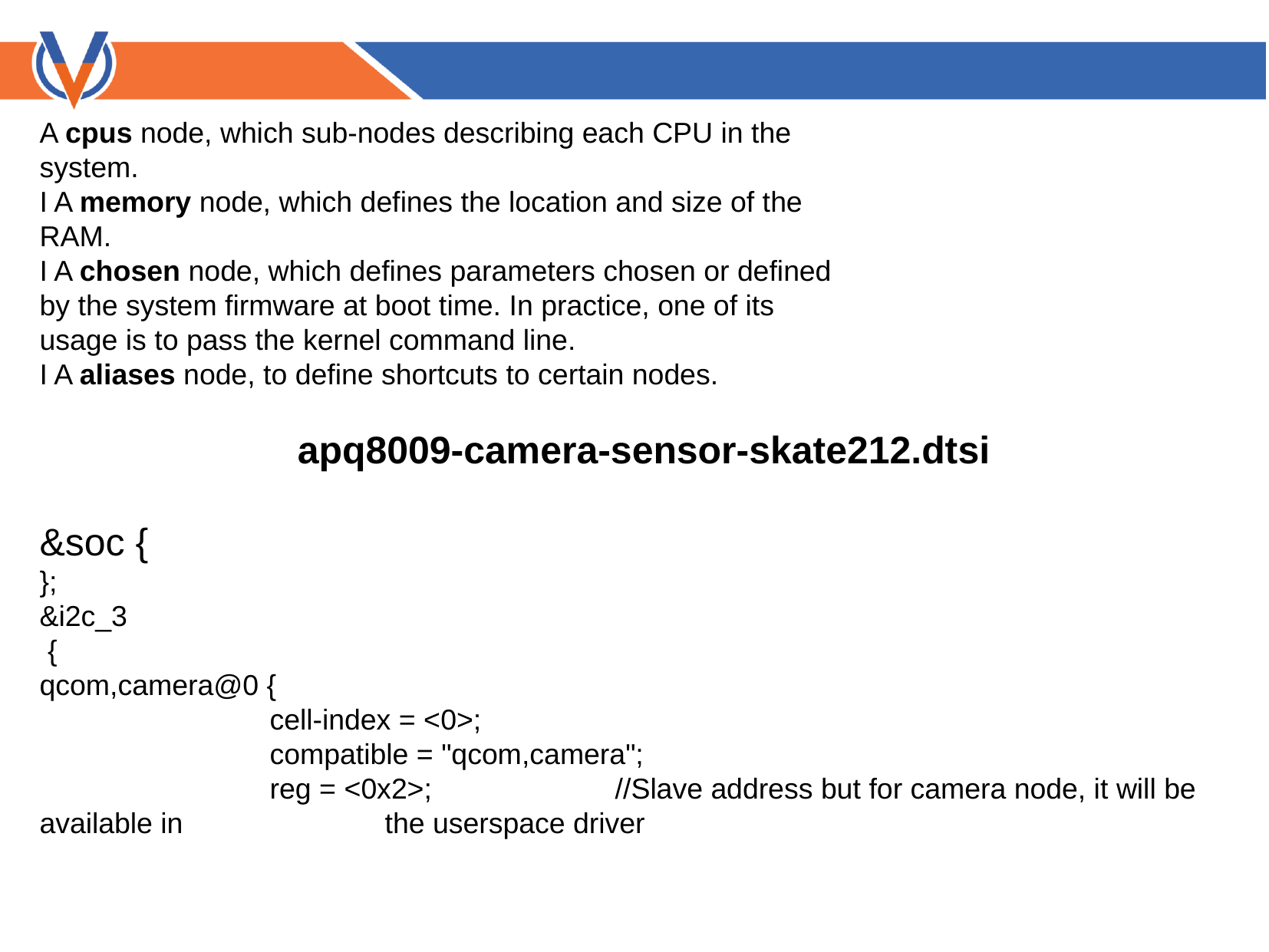

A cpus node, which sub-nodes describing each CPU in the
system.
I A memory node, which defines the location and size of the
RAM.
I A chosen node, which defines parameters chosen or defined
by the system firmware at boot time. In practice, one of its
usage is to pass the kernel command line.
I A aliases node, to define shortcuts to certain nodes.

apq8009-camera-sensor-skate212.dtsi

&soc {
};
&i2c_3
 {
qcom,camera@0 {
		cell-index = <0>;
		compatible = "qcom,camera";
		reg = <0x2>;		//Slave address but for camera node, it will be available in 		the userspace driver